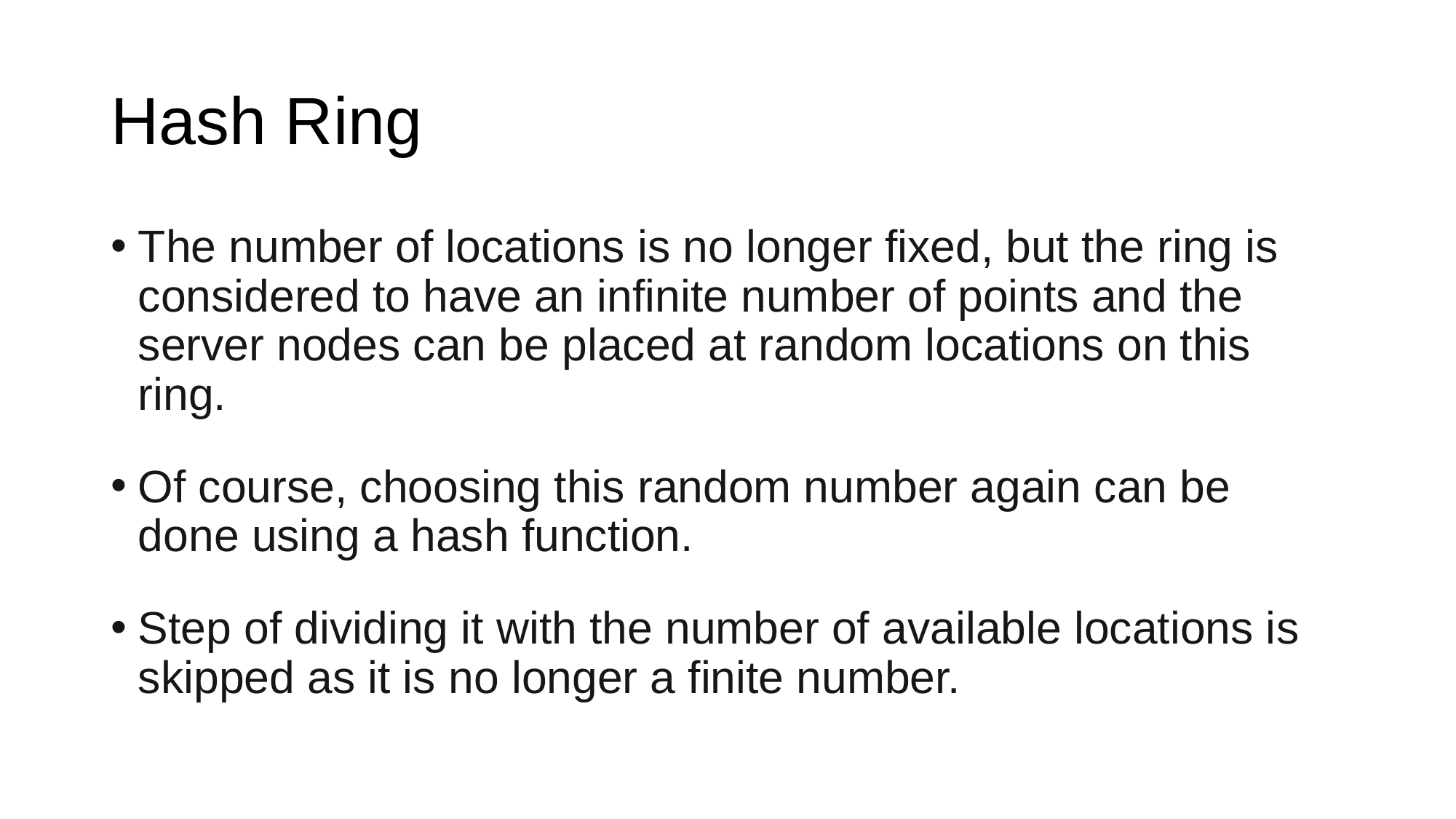

# Hash Ring
The number of locations is no longer fixed, but the ring is considered to have an infinite number of points and the server nodes can be placed at random locations on this ring.

Of course, choosing this random number again can be done using a hash function.

Step of dividing it with the number of available locations is skipped as it is no longer a finite number.